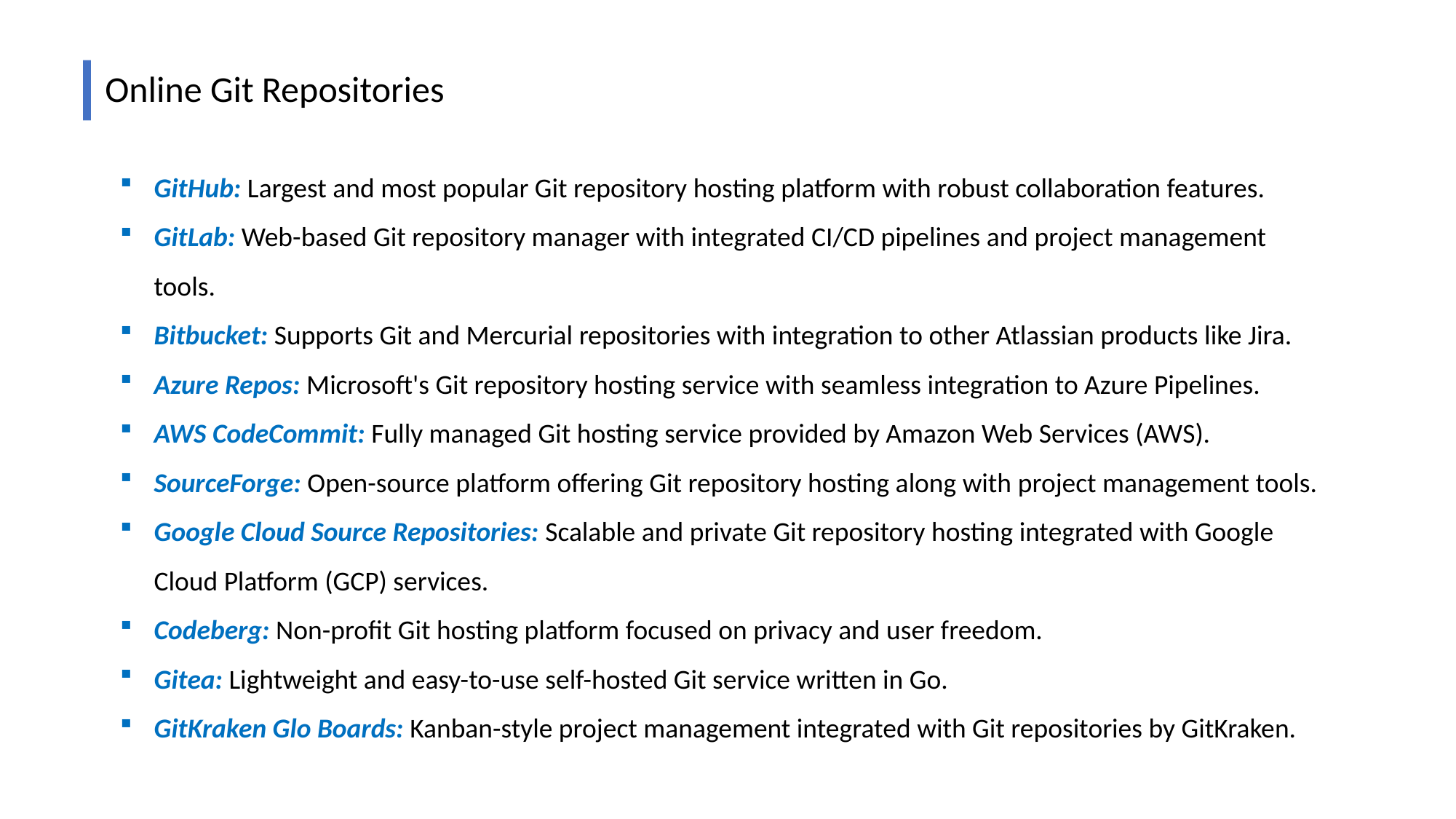

Online Git Repositories
GitHub: Largest and most popular Git repository hosting platform with robust collaboration features.
GitLab: Web-based Git repository manager with integrated CI/CD pipelines and project management tools.
Bitbucket: Supports Git and Mercurial repositories with integration to other Atlassian products like Jira.
Azure Repos: Microsoft's Git repository hosting service with seamless integration to Azure Pipelines.
AWS CodeCommit: Fully managed Git hosting service provided by Amazon Web Services (AWS).
SourceForge: Open-source platform offering Git repository hosting along with project management tools.
Google Cloud Source Repositories: Scalable and private Git repository hosting integrated with Google Cloud Platform (GCP) services.
Codeberg: Non-profit Git hosting platform focused on privacy and user freedom.
Gitea: Lightweight and easy-to-use self-hosted Git service written in Go.
GitKraken Glo Boards: Kanban-style project management integrated with Git repositories by GitKraken.